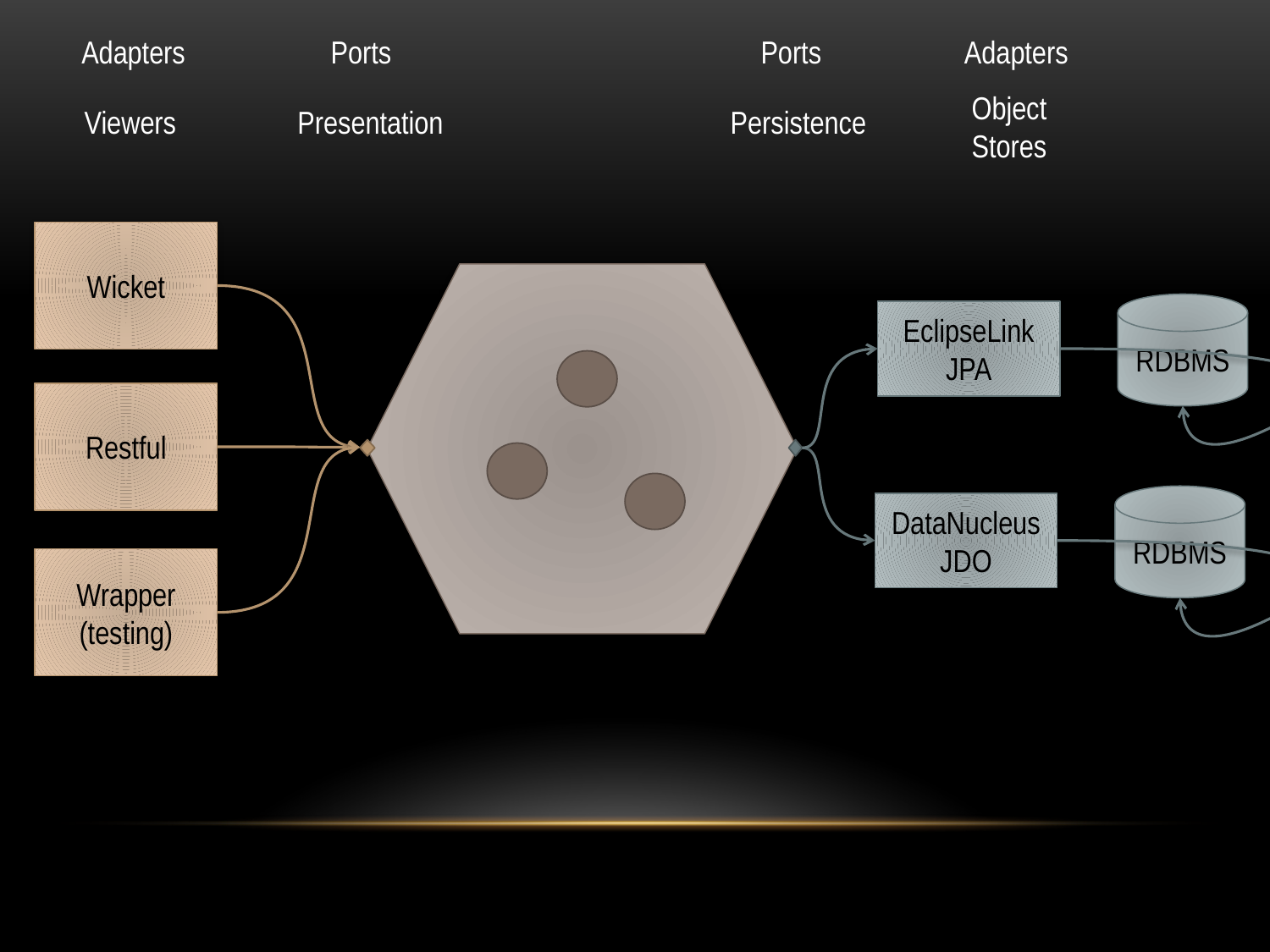

Adapters
Ports
Ports
Adapters
Object
Stores
Viewers
Presentation

Persistence

Wicket

RDBMS
EclipseLink
JPA

Restful

Wrapper
(testing)

RDBMS
DataNucleus
JDO